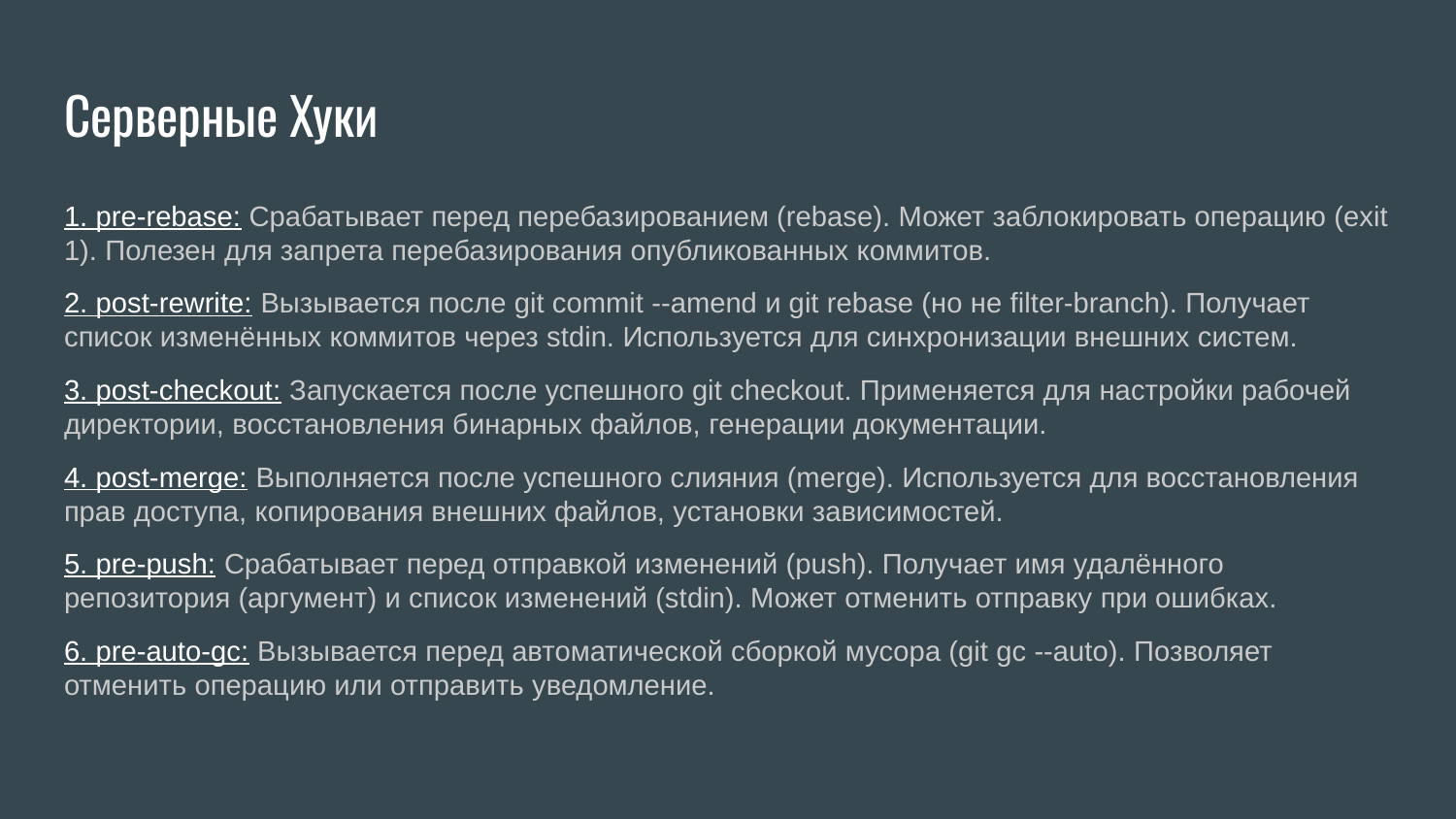

# Серверные Хуки
1. pre-rebase: Срабатывает перед перебазированием (rebase). Может заблокировать операцию (exit 1). Полезен для запрета перебазирования опубликованных коммитов.
2. post-rewrite: Вызывается после git commit --amend и git rebase (но не filter-branch). Получает список изменённых коммитов через stdin. Используется для синхронизации внешних систем.
3. post-checkout: Запускается после успешного git checkout. Применяется для настройки рабочей директории, восстановления бинарных файлов, генерации документации.
4. post-merge: Выполняется после успешного слияния (merge). Используется для восстановления прав доступа, копирования внешних файлов, установки зависимостей.
5. pre-push: Срабатывает перед отправкой изменений (push). Получает имя удалённого репозитория (аргумент) и список изменений (stdin). Может отменить отправку при ошибках.
6. pre-auto-gc: Вызывается перед автоматической сборкой мусора (git gc --auto). Позволяет отменить операцию или отправить уведомление.